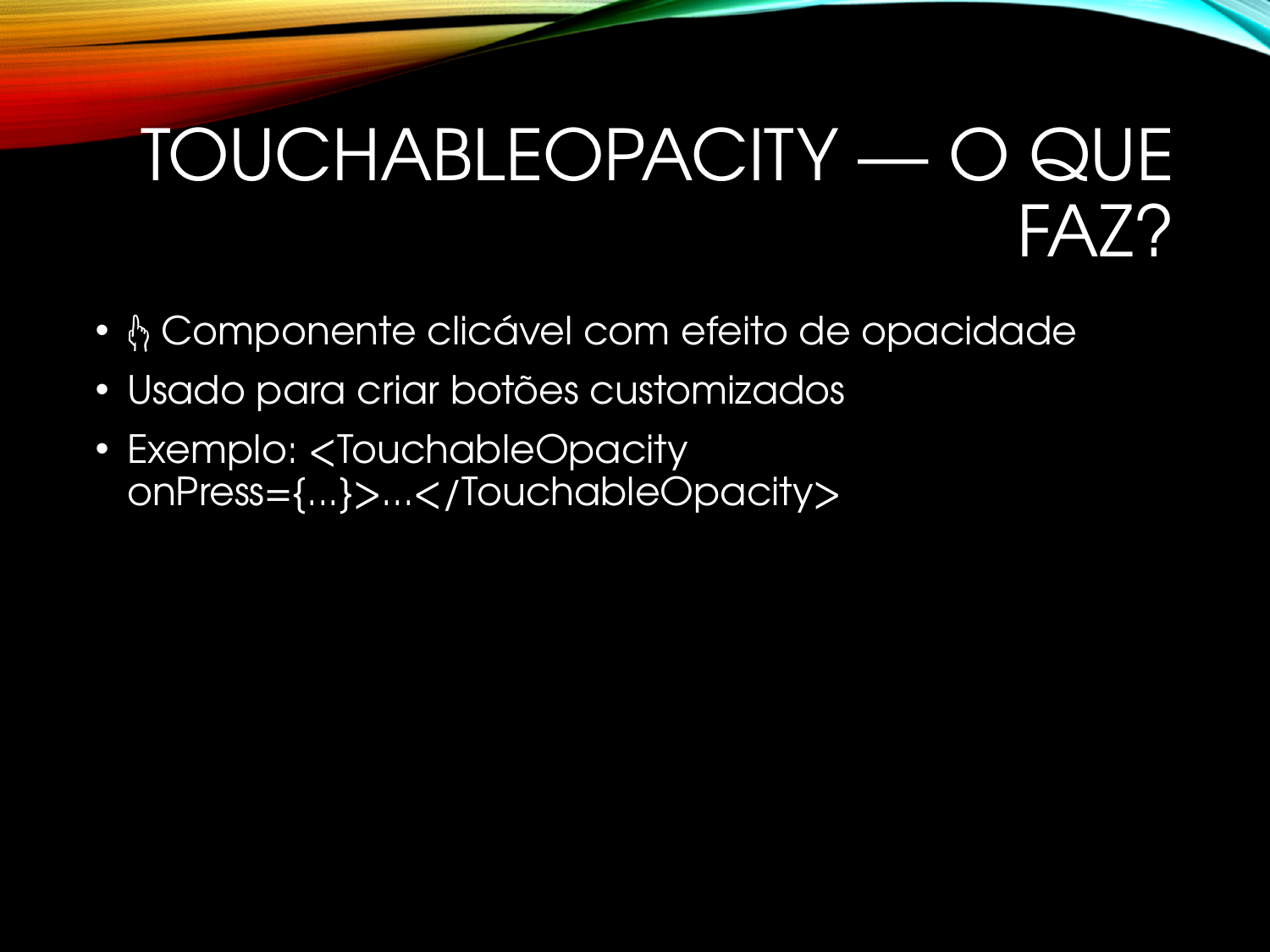

# TouchableOpacity — O que faz?
👆 Componente clicável com efeito de opacidade
Usado para criar botões customizados
Exemplo: <TouchableOpacity onPress={...}>...</TouchableOpacity>